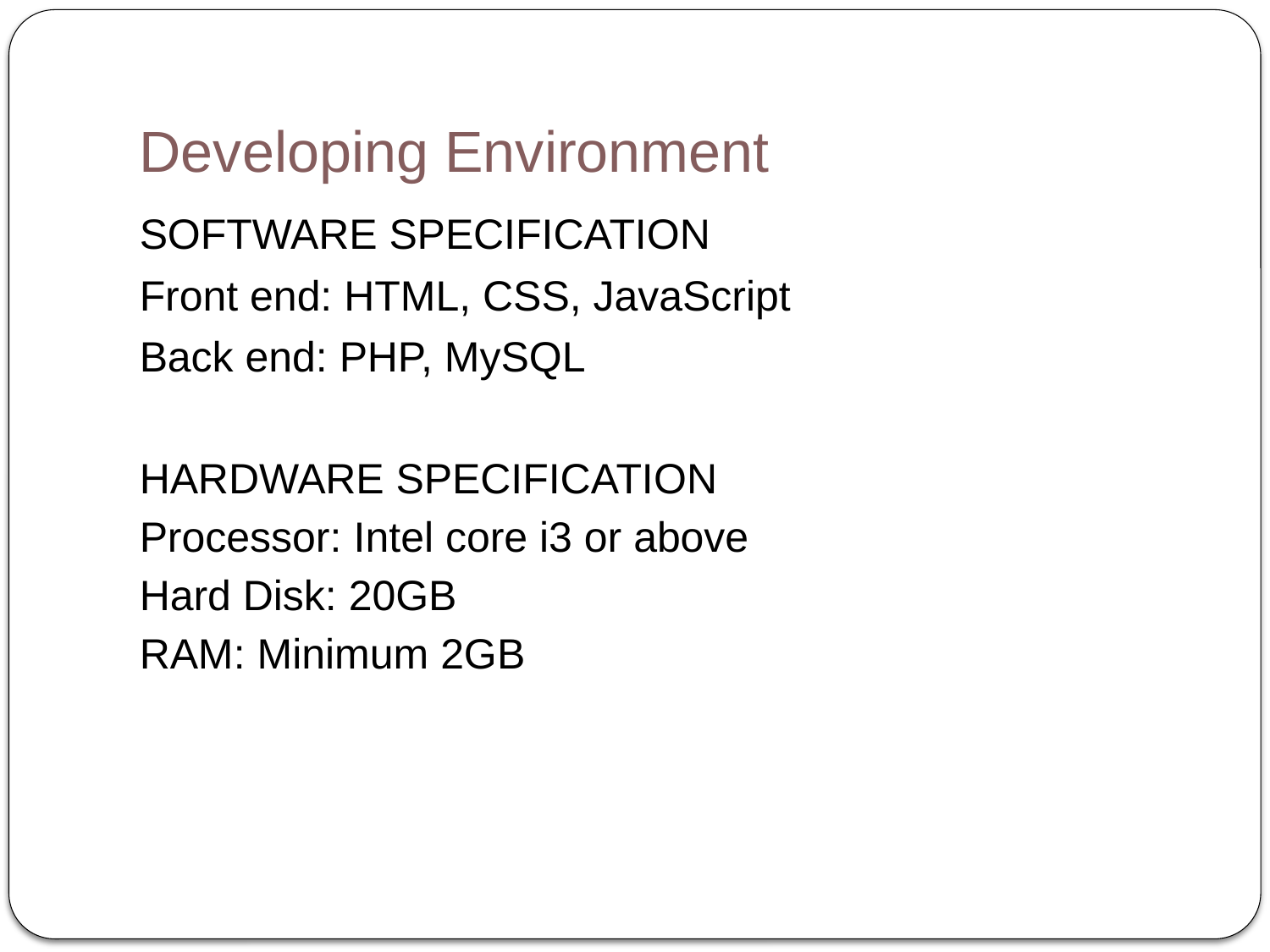

# Developing Environment
SOFTWARE SPECIFICATION
Front end: HTML, CSS, JavaScript
Back end: PHP, MySQL

HARDWARE SPECIFICATION
Processor: Intel core i3 or above
Hard Disk: 20GB
RAM: Minimum 2GB